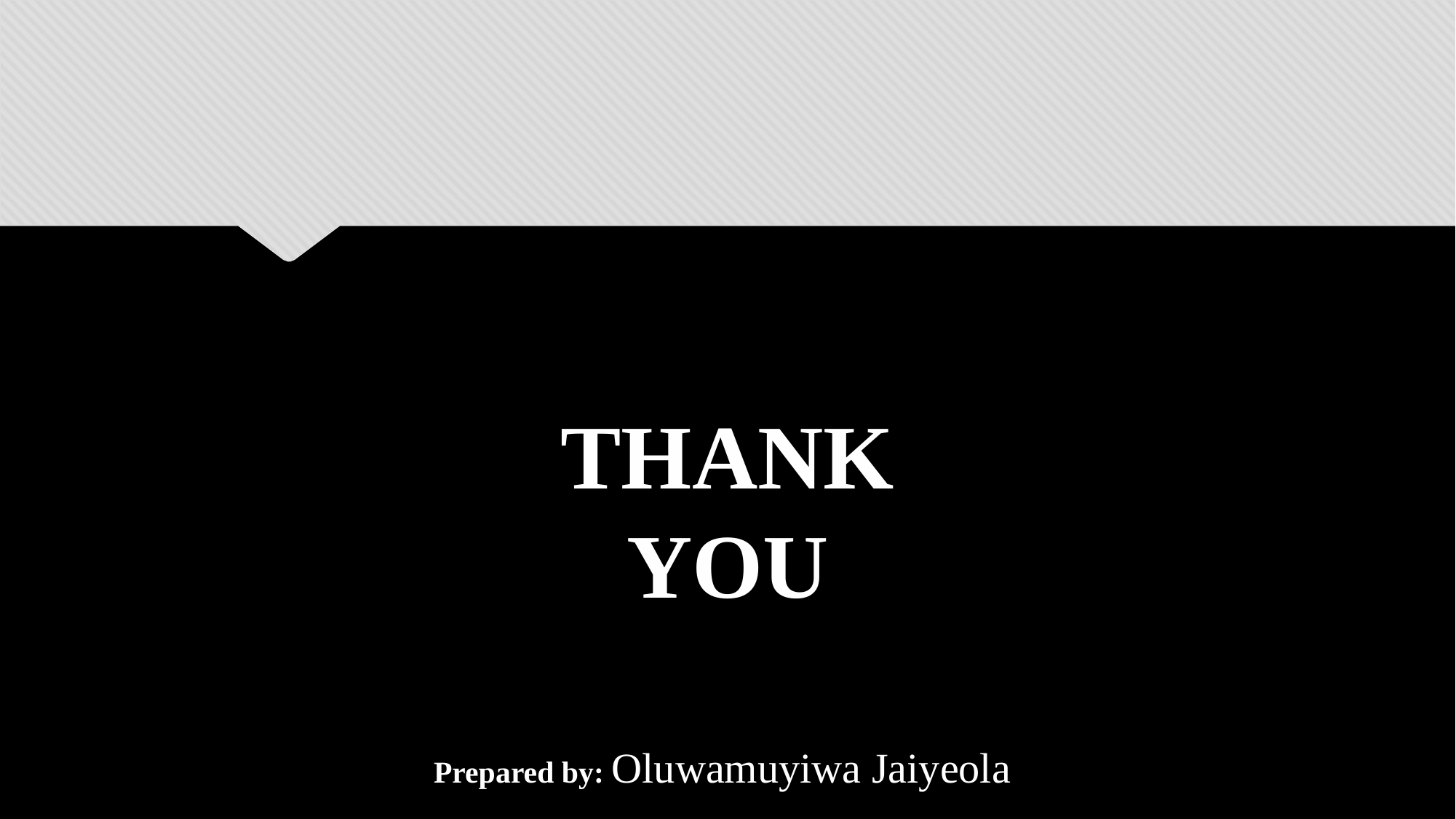

# THANK YOU
Prepared by: Oluwamuyiwa Jaiyeola